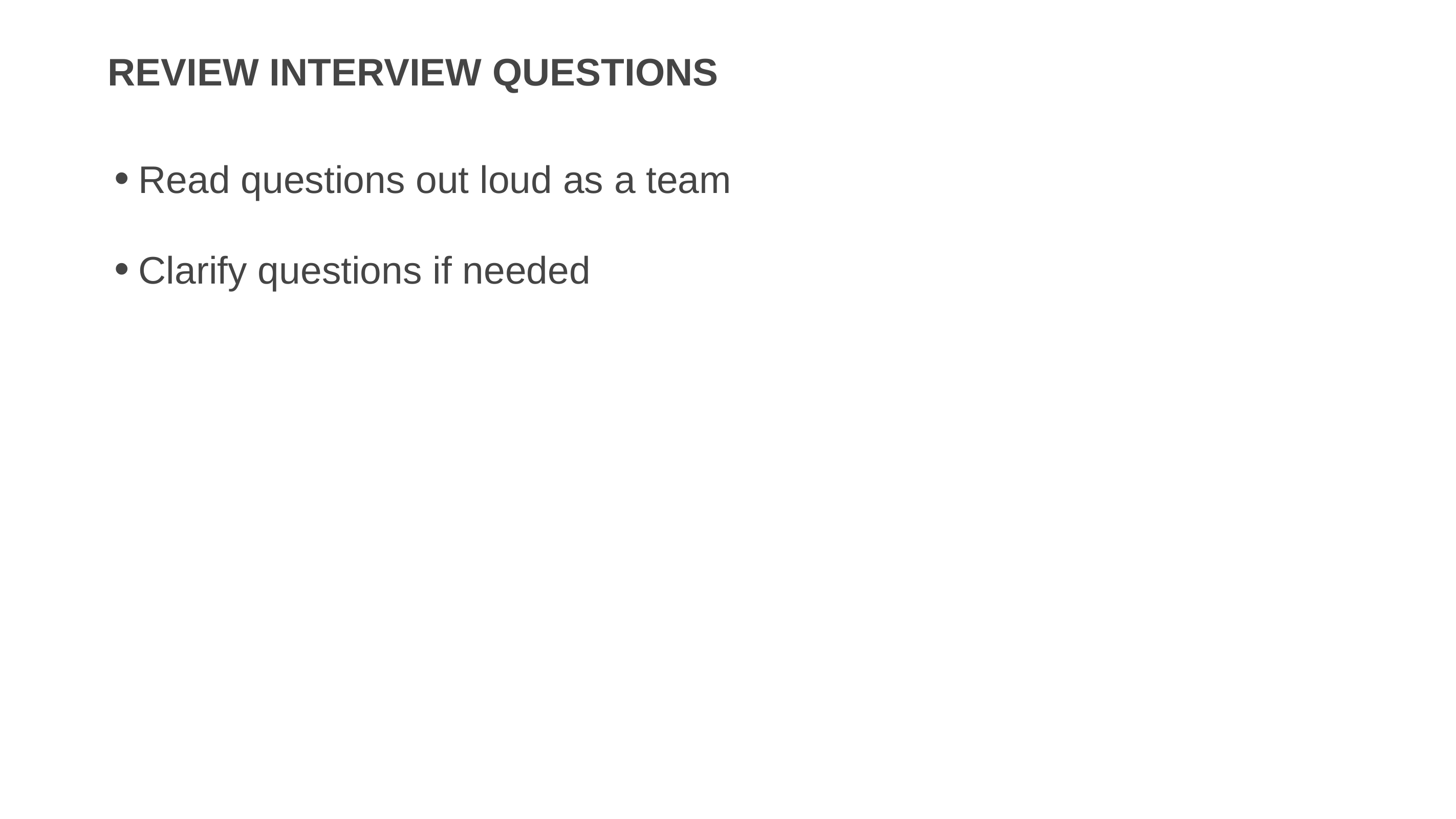

# Review interview questions
Read questions out loud as a team
Clarify questions if needed